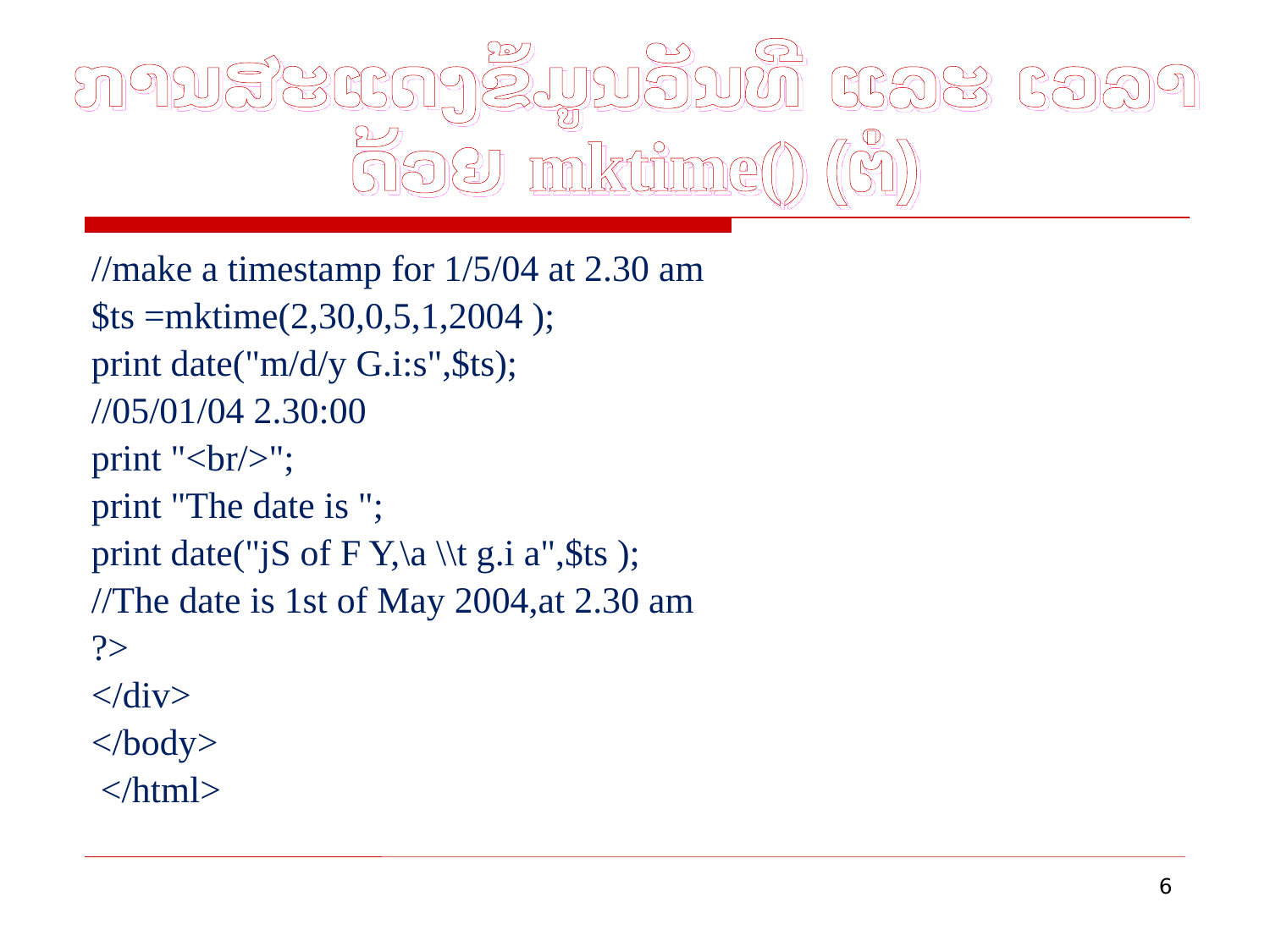

# ການສະແດງຂໍ້ມູນວັນທີ ແລະ ເວລາດ້ວຍ mktime() (ຕໍ່)
//make a timestamp for 1/5/04 at 2.30 am
$ts =mktime(2,30,0,5,1,2004 );
print date("m/d/y G.i:s",$ts);
//05/01/04 2.30:00
print "<br/>";
print "The date is ";
print date("jS of F Y,\a \\t g.i a",$ts );
//The date is 1st of May 2004,at 2.30 am
?>
</div>
</body>
 </html>
6